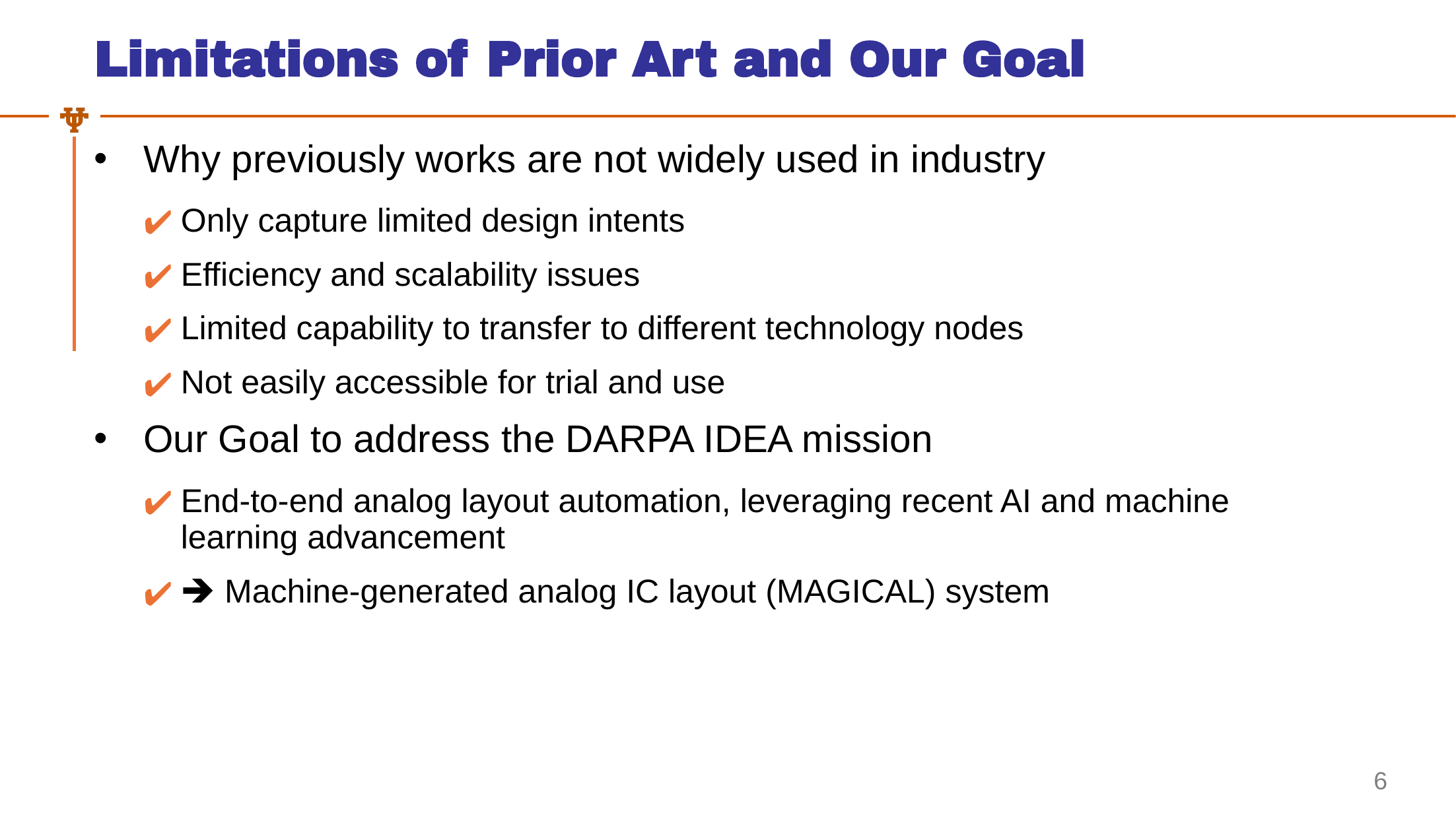

# Limitations of Prior Art and Our Goal
Why previously works are not widely used in industry
Only capture limited design intents
Efficiency and scalability issues
Limited capability to transfer to different technology nodes
Not easily accessible for trial and use
Our Goal to address the DARPA IDEA mission
End-to-end analog layout automation, leveraging recent AI and machine learning advancement
🡺 Machine-generated analog IC layout (MAGICAL) system
6